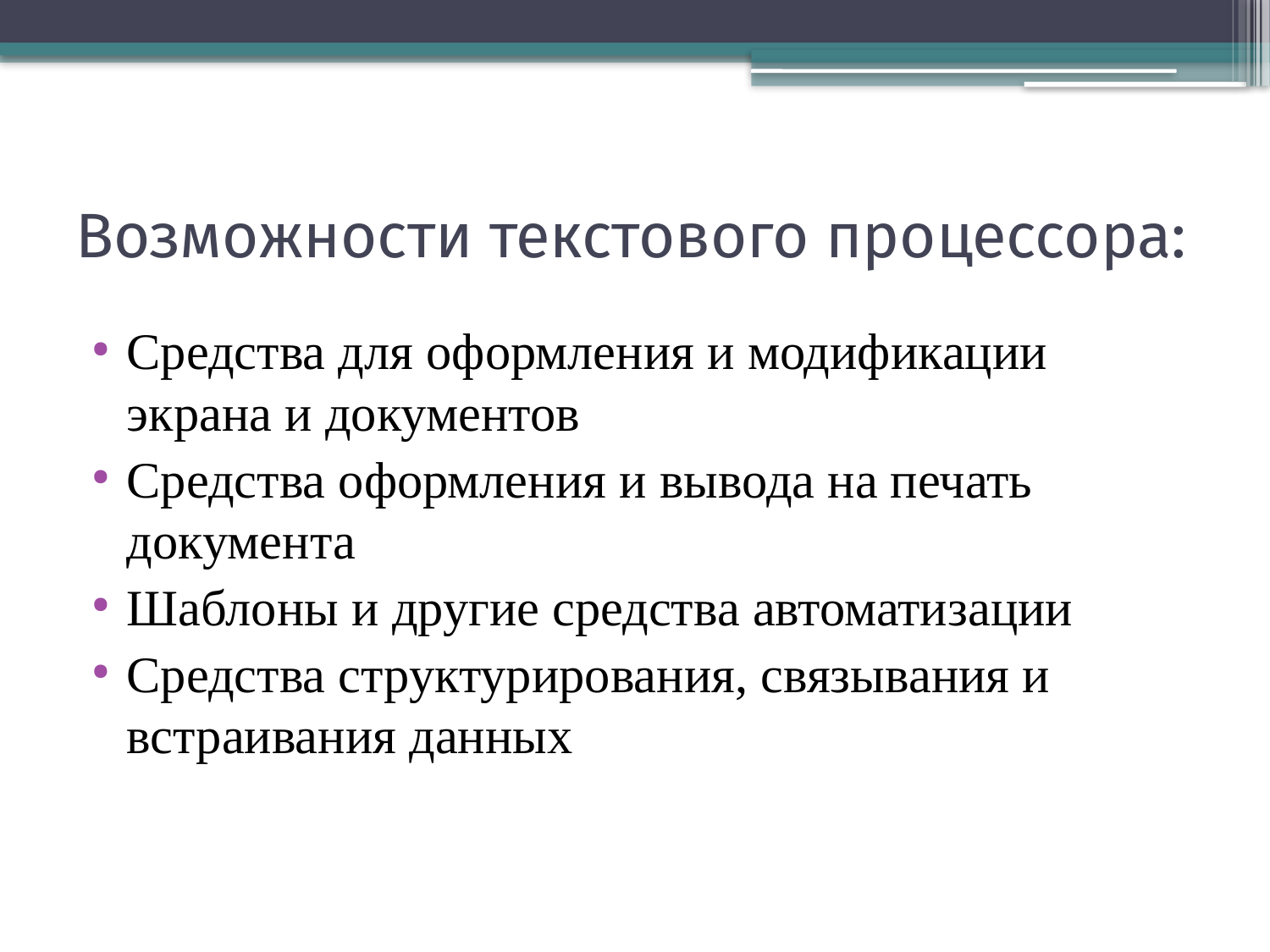

# Возможности текстового процессора:
Средства для оформления и модификации экрана и документов
Средства оформления и вывода на печать документа
Шаблоны и другие средства автоматизации
Средства структурирования, связывания и встраивания данных